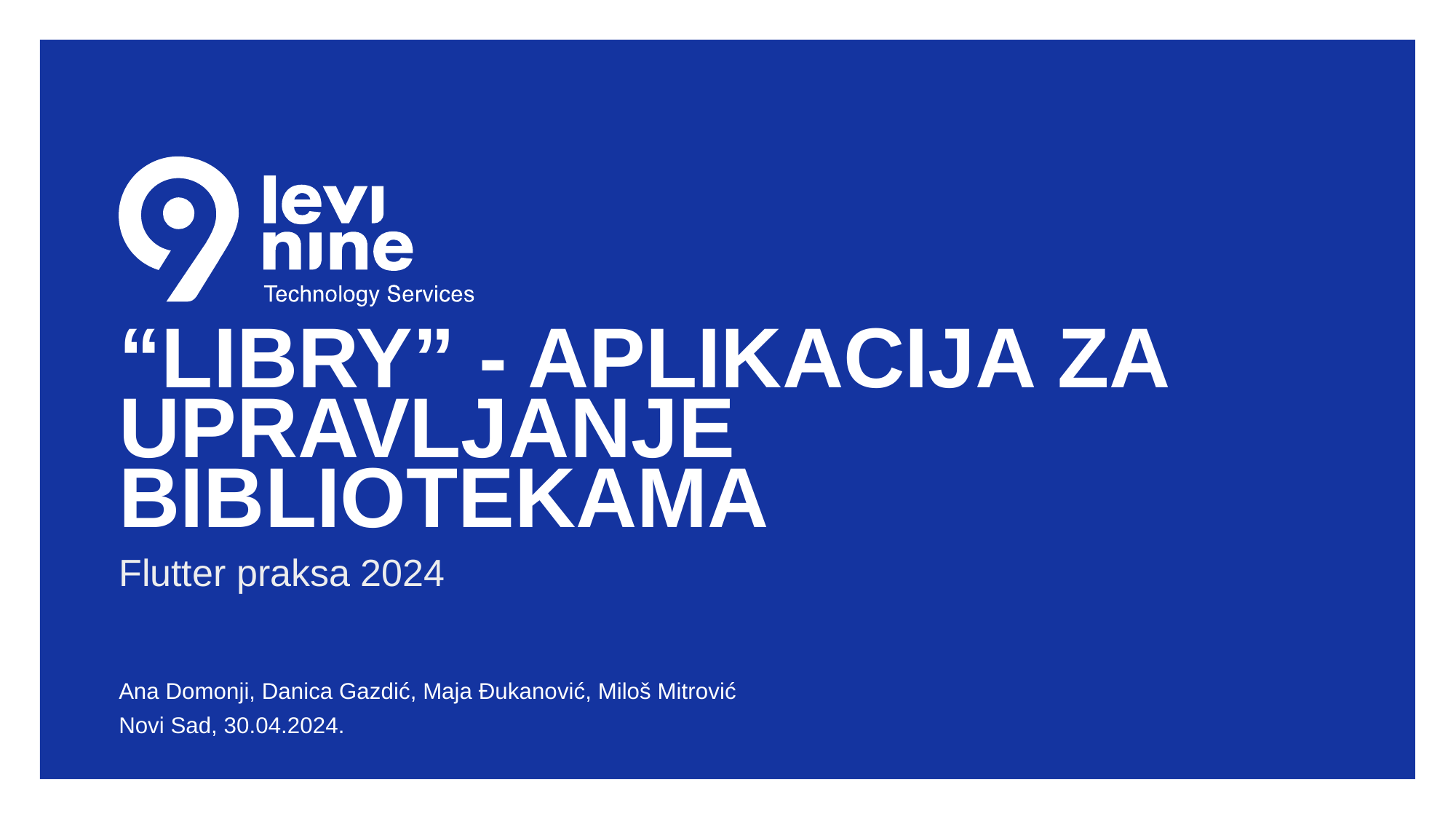

# “Libry” - aplikacija za upravljanje bibliotekama
Flutter praksa 2024
Ana Domonji, Danica Gazdić, Maja Ðukanović, Miloš Mitrović
Novi Sad, 30.04.2024.